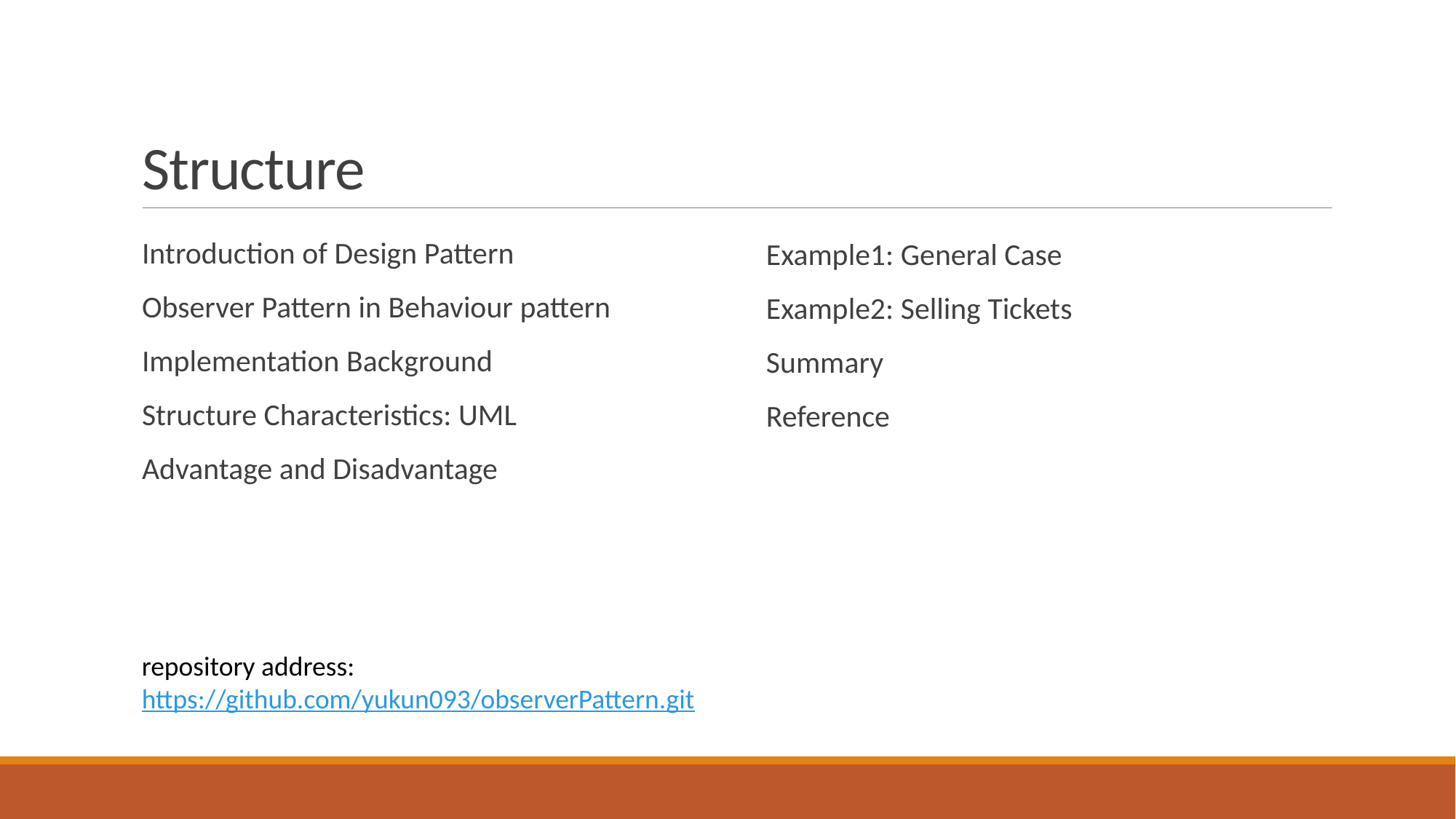

# Structure
Introduction of Design Pattern
Observer Pattern in Behaviour pattern
Implementation Background
Structure Characteristics: UML
Advantage and Disadvantage

Example1: General Case
Example2: Selling Tickets
Summary
Reference

repository address: https://github.com/yukun093/observerPattern.git